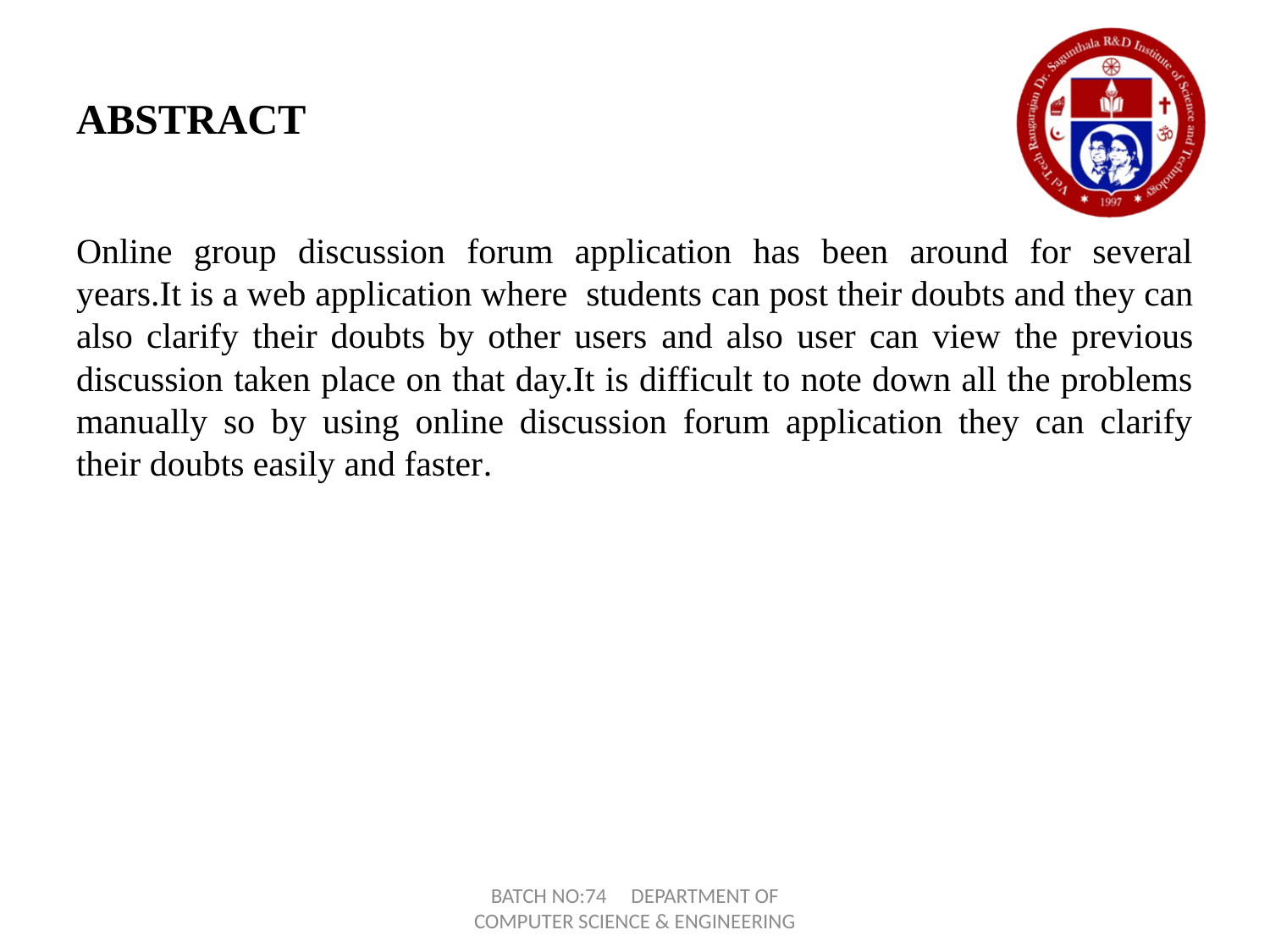

# ABSTRACT
Online group discussion forum application has been around for several years.It is a web application where  students can post their doubts and they can also clarify their doubts by other users and also user can view the previous discussion taken place on that day.It is difficult to note down all the problems manually so by using online discussion forum application they can clarify their doubts easily and faster.

BATCH NO:74     DEPARTMENT OF COMPUTER SCIENCE & ENGINEERING
4